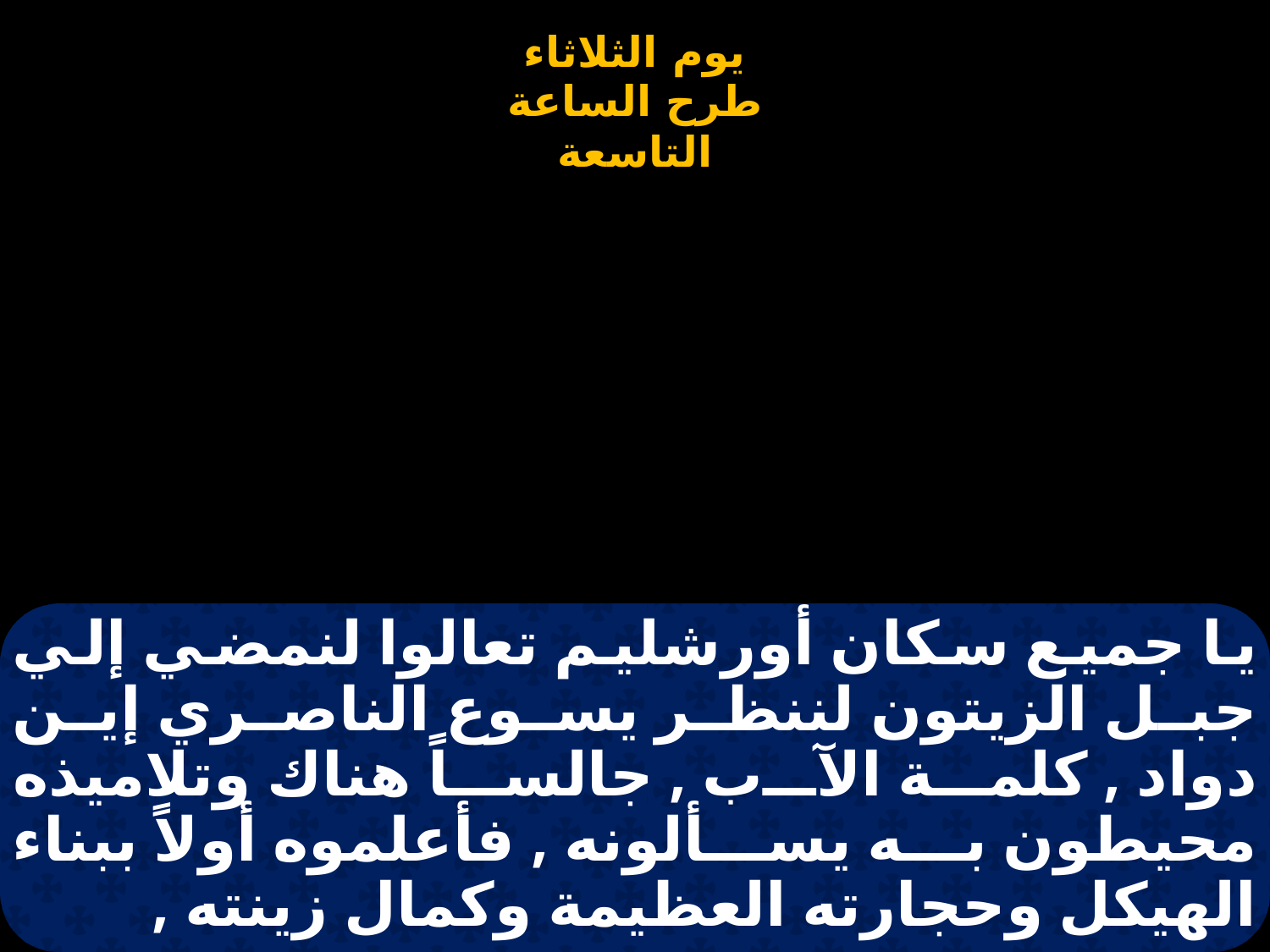

# يا جميع سكان أورشليم تعالوا لنمضي إلي جبل الزيتون لننظر يسوع الناصري إين دواد , كلمة الآب , جالساً هناك وتلاميذه محيطون به يسألونه , فأعلموه أولاً ببناء الهيكل وحجارته العظيمة وكمال زينته ,